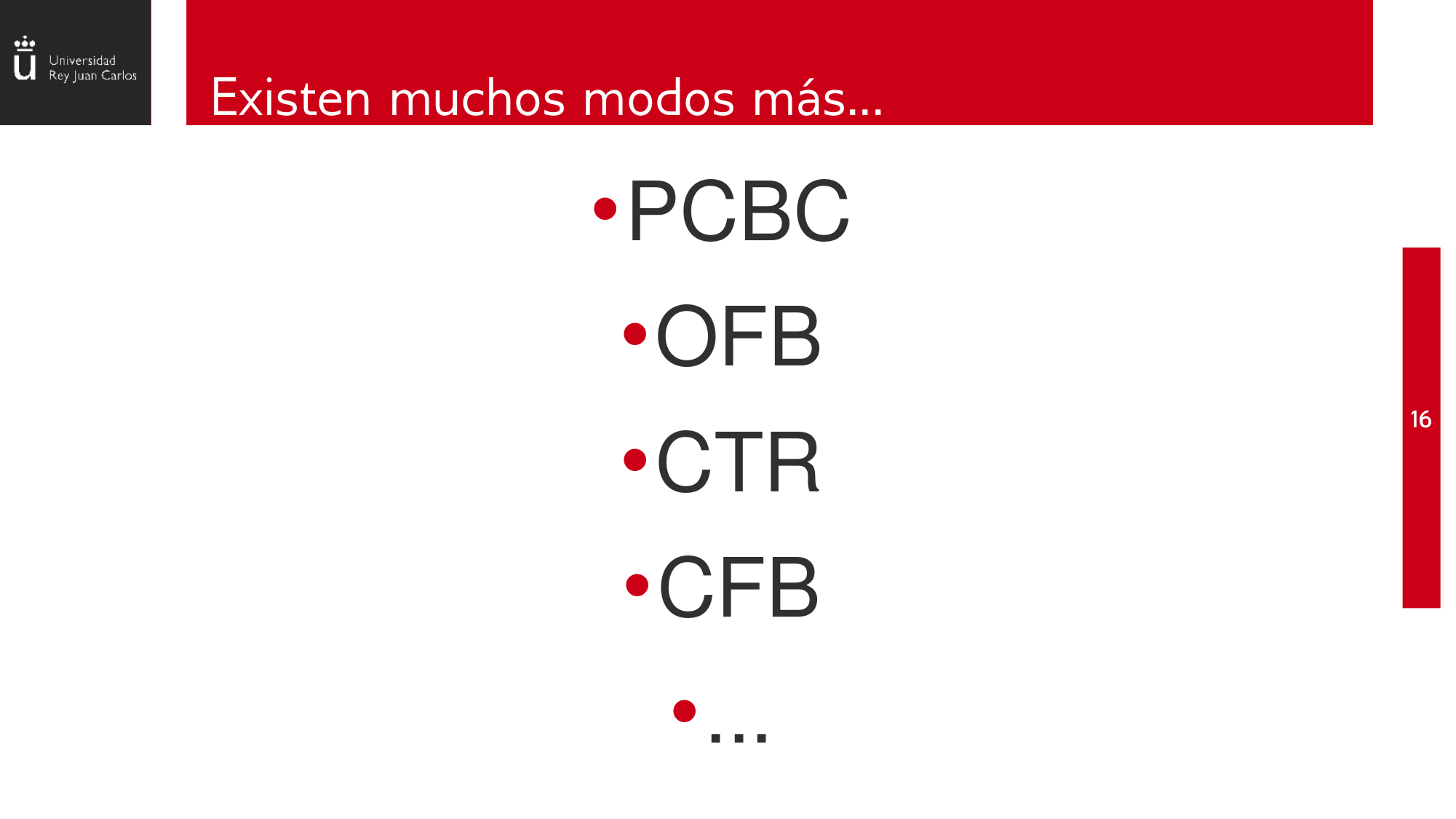

# Existen muchos modos más...
PCBC
OFB
CTR
CFB
...

16